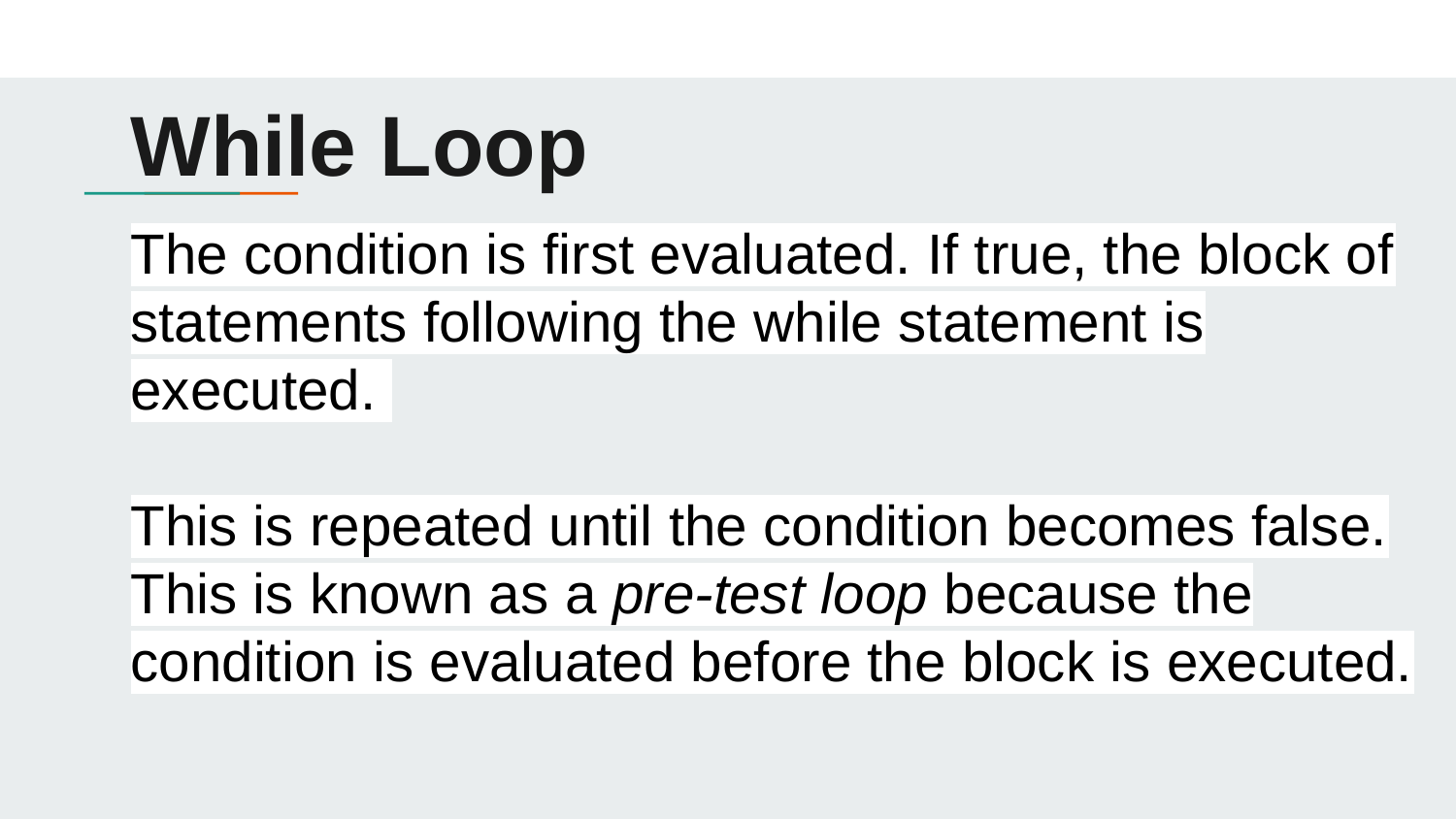

# While Loop

The condition is first evaluated. If true, the block of statements following the while statement is executed.

This is repeated until the condition becomes false. This is known as a pre-test loop because the condition is evaluated before the block is executed.